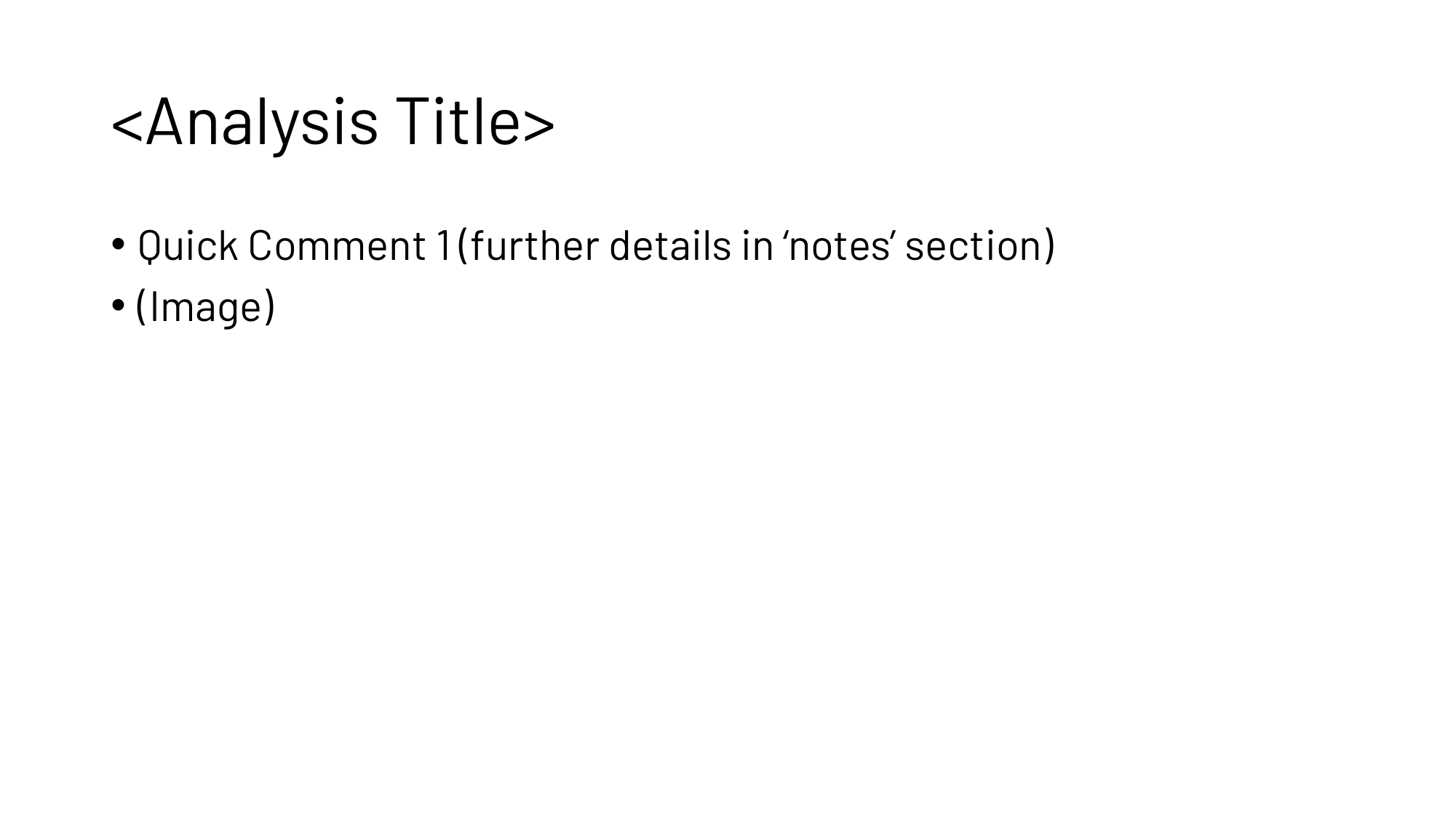

# <Analysis Title>
Quick Comment 1 (further details in ‘notes’ section)
(Image)